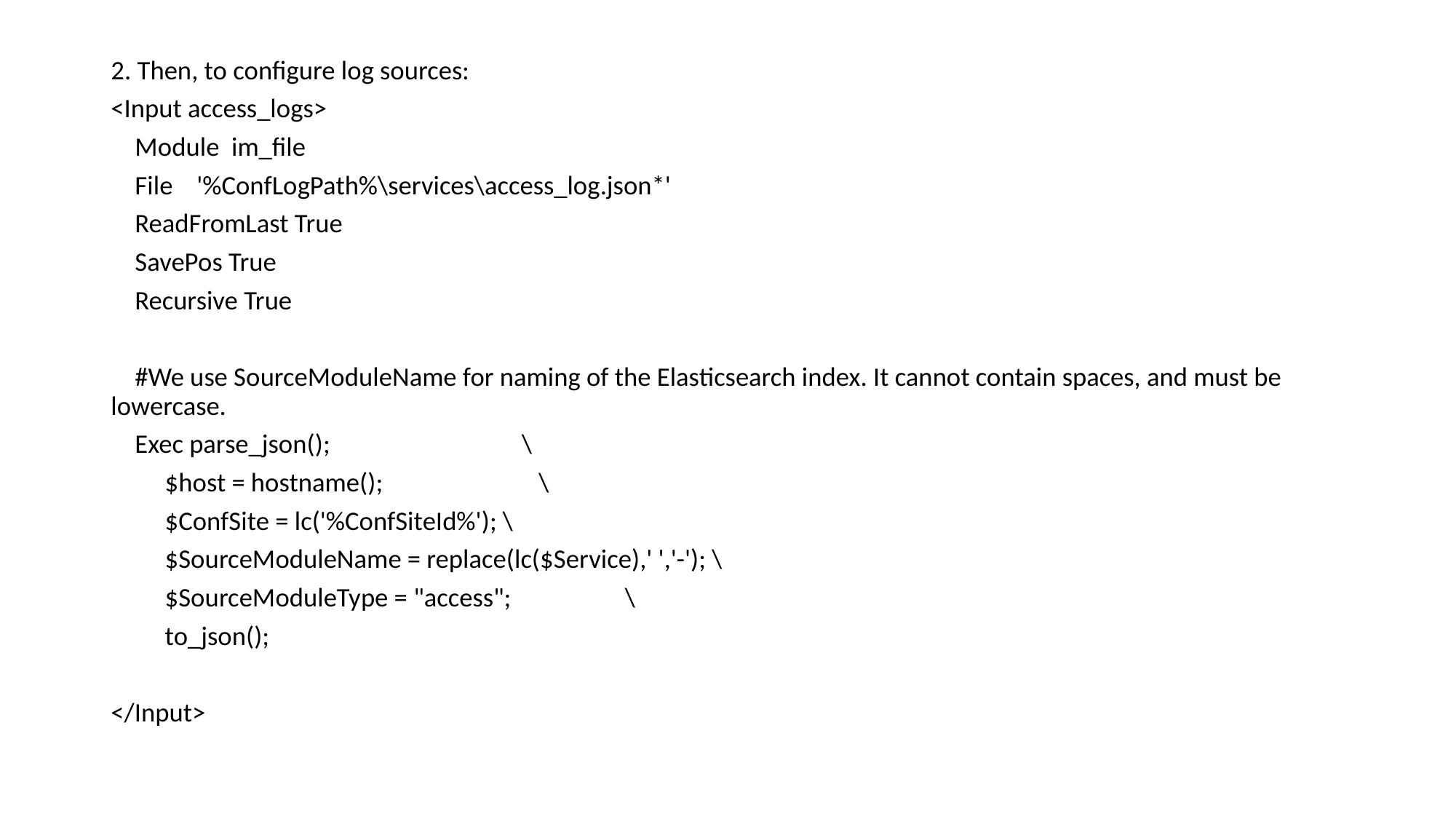

2. Then, to configure log sources:
<Input access_logs>
    Module  im_file
    File    '%ConfLogPath%\services\access_log.json*'
    ReadFromLast True
    SavePos True
    Recursive True

    #We use SourceModuleName for naming of the Elasticsearch index. It cannot contain spaces, and must be lowercase.
    Exec parse_json();                                \
         $host = hostname();                          \
         $ConfSite = lc('%ConfSiteId%'); \
         $SourceModuleName = replace(lc($Service),' ','-'); \
         $SourceModuleType = "access";                   \
         to_json();

</Input>